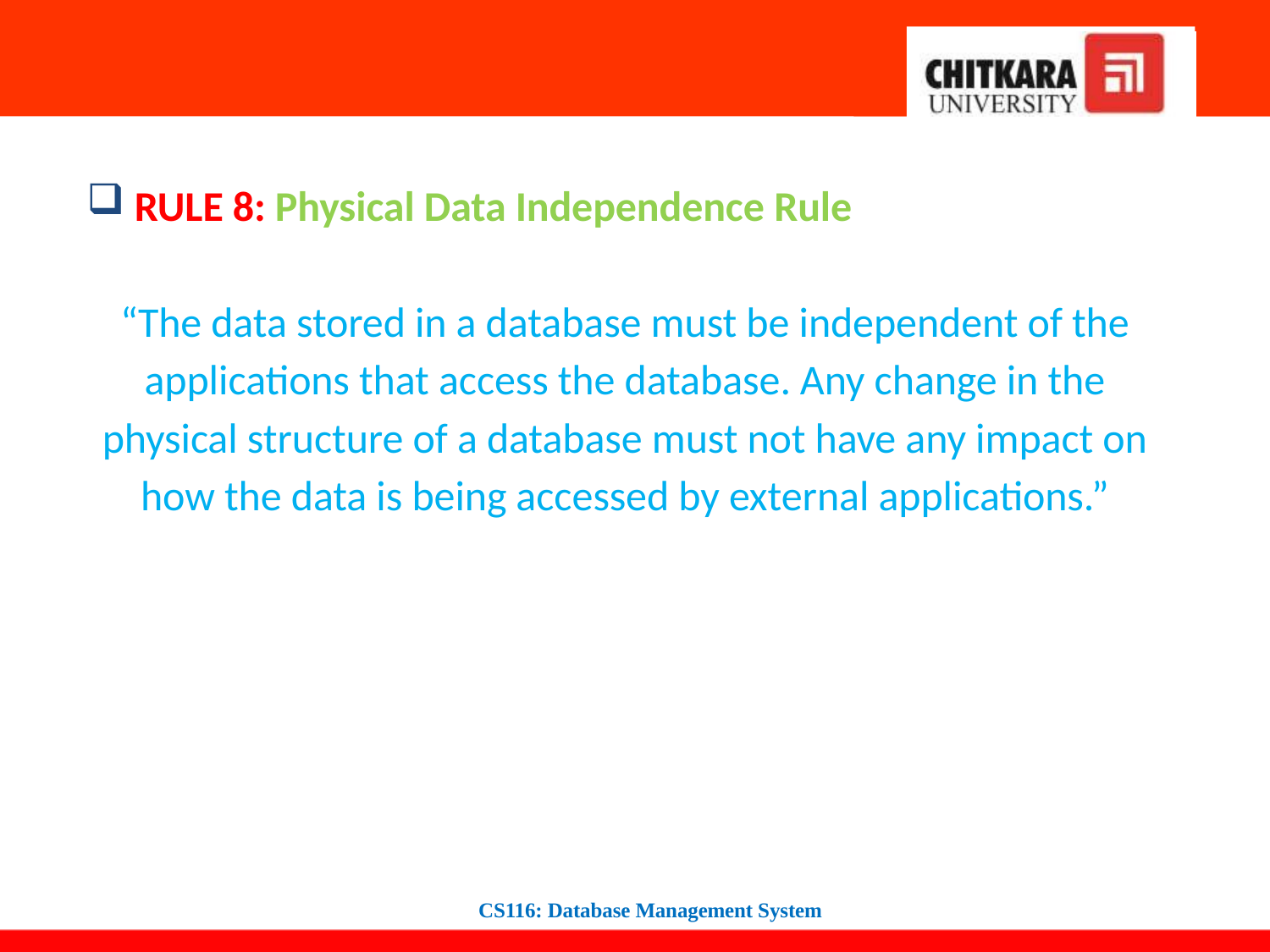

#
RULE 8: Physical Data Independence Rule

“The data stored in a database must be independent of the applications that access the database. Any change in the physical structure of a database must not have any impact on how the data is being accessed by external applications.”
CS116: Database Management System